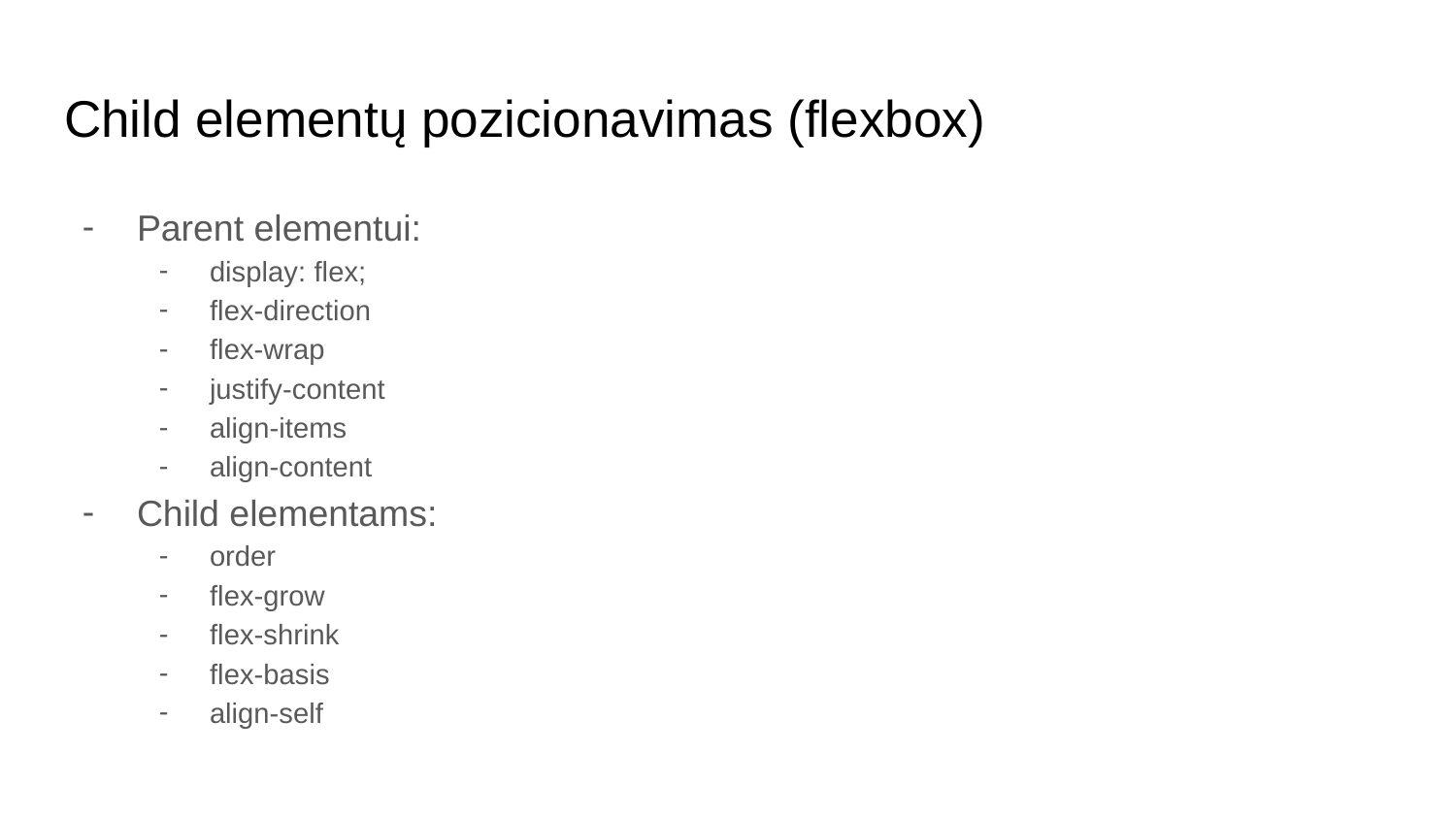

# Child elementų pozicionavimas (flexbox)
Parent elementui:
display: flex;
flex-direction
flex-wrap
justify-content
align-items
align-content
Child elementams:
order
flex-grow
flex-shrink
flex-basis
align-self